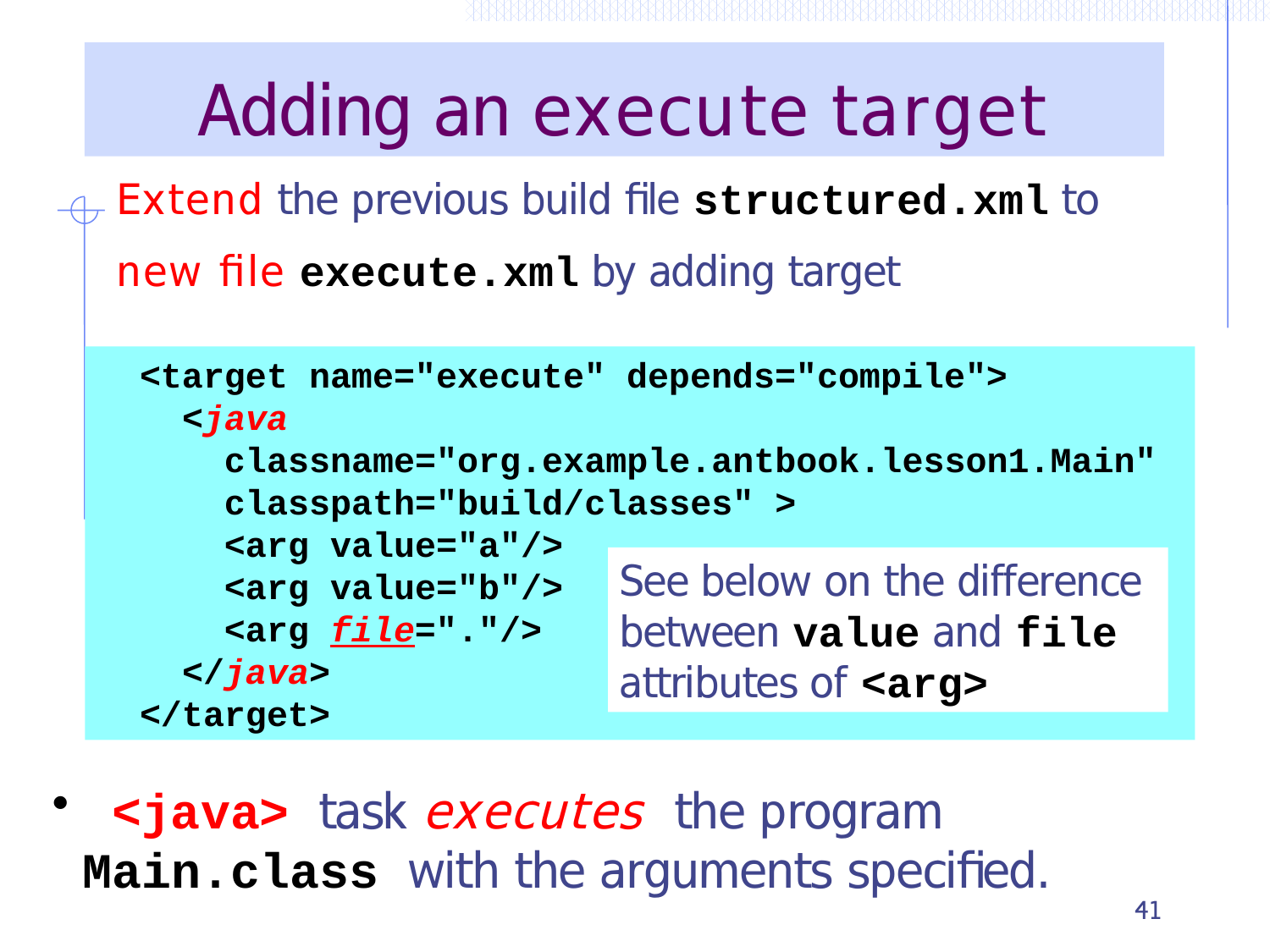

# Adding an execute target
Extend the previous build file structured.xml to
new file execute.xml by adding target
  <target name="execute" depends="compile">
    <java
      classname="org.example.antbook.lesson1.Main"
      classpath="build/classes" >
      <arg value="a"/>
      <arg value="b"/>
      <arg file="."/>
    </java>
  </target>
See below on the difference
between value and file
attributes of <arg>
 <java> task executes  the program Main.class with the arguments specified.
41